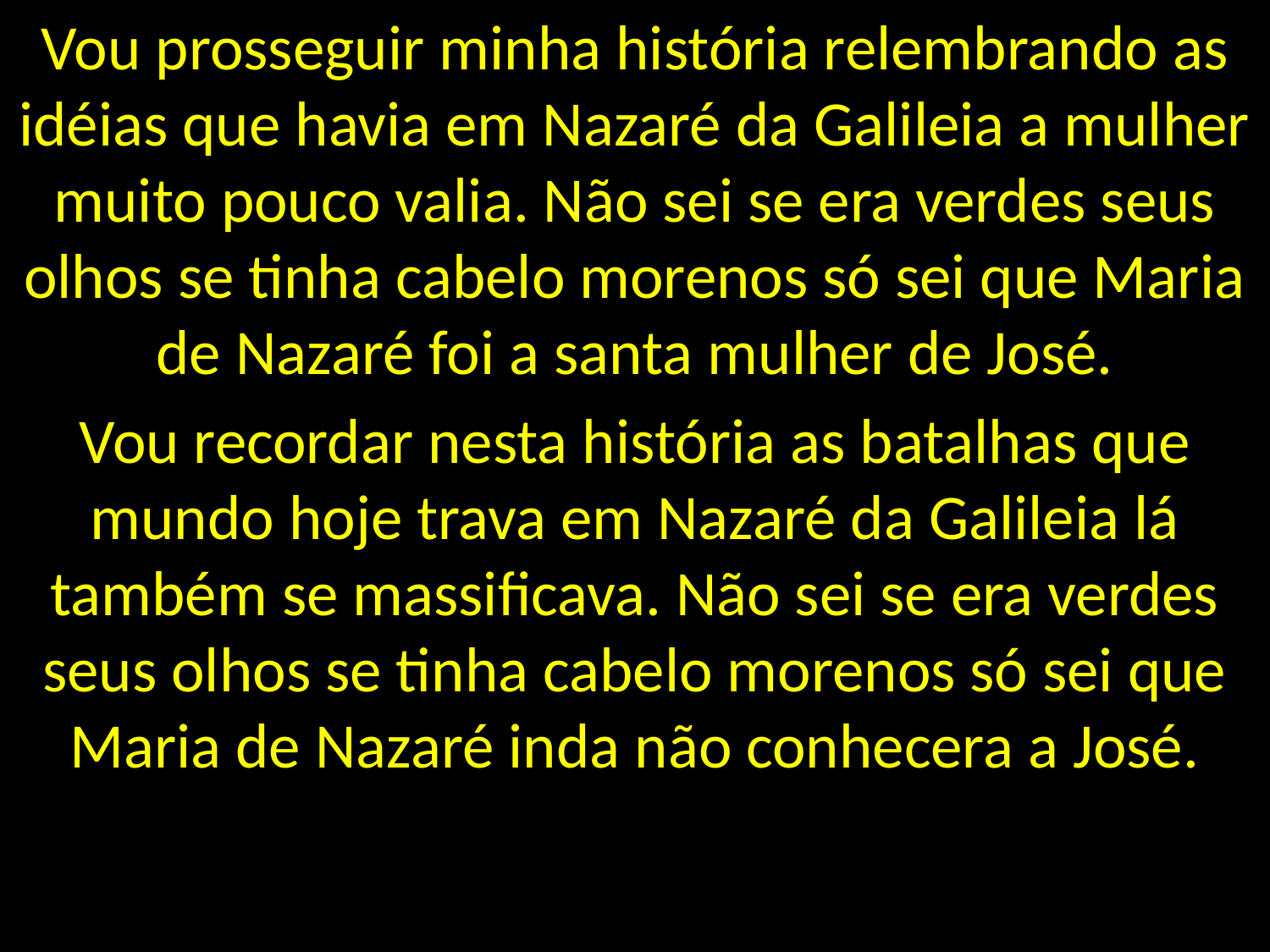

Vou prosseguir minha história relembrando as idéias que havia em Nazaré da Galileia a mulher muito pouco valia. Não sei se era verdes seus olhos se tinha cabelo morenos só sei que Maria de Nazaré foi a santa mulher de José.
Vou recordar nesta história as batalhas que mundo hoje trava em Nazaré da Galileia lá também se massificava. Não sei se era verdes seus olhos se tinha cabelo morenos só sei que Maria de Nazaré inda não conhecera a José.